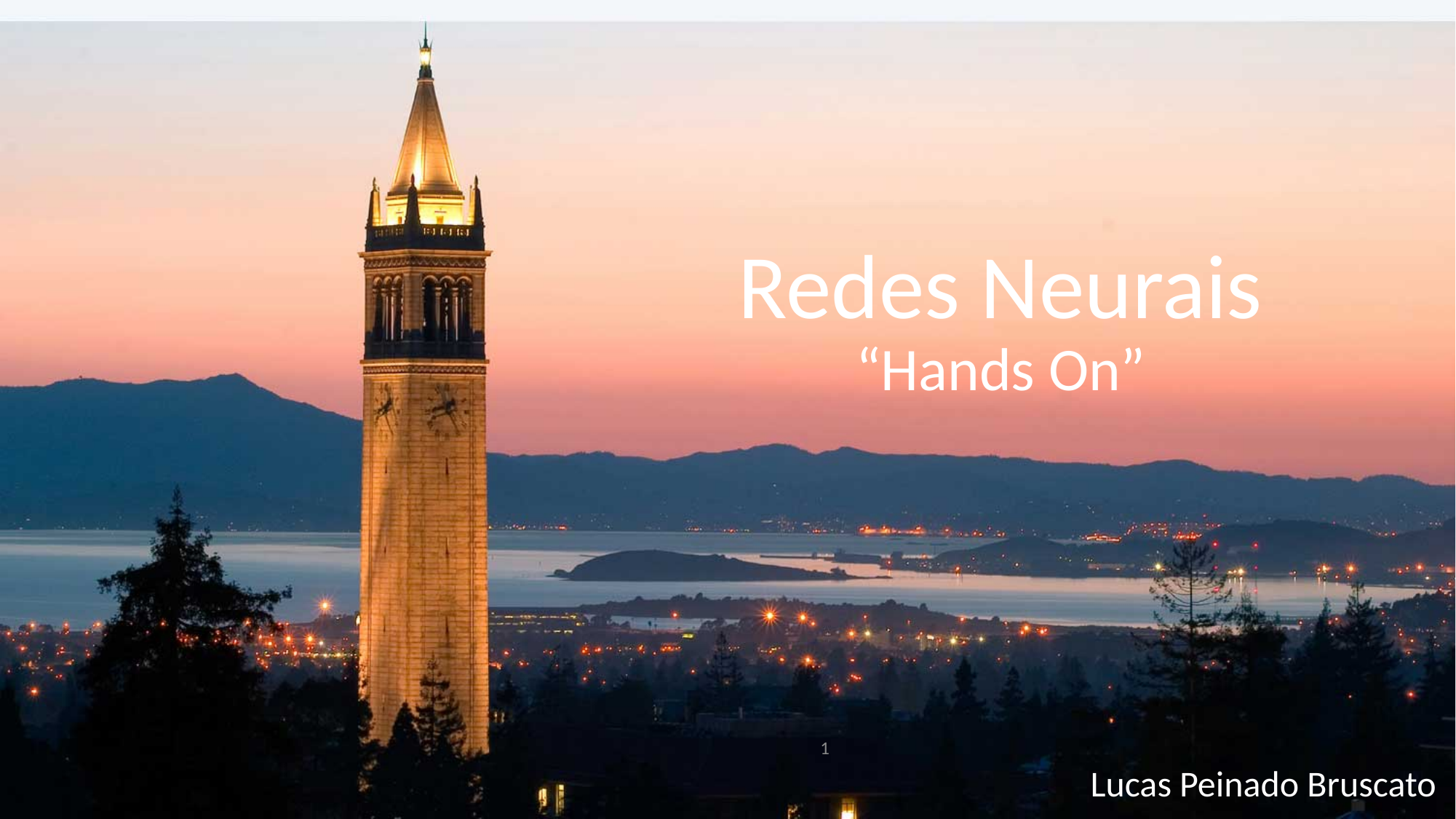

# Redes Neurais “Hands On”
1
Lucas Peinado Bruscato